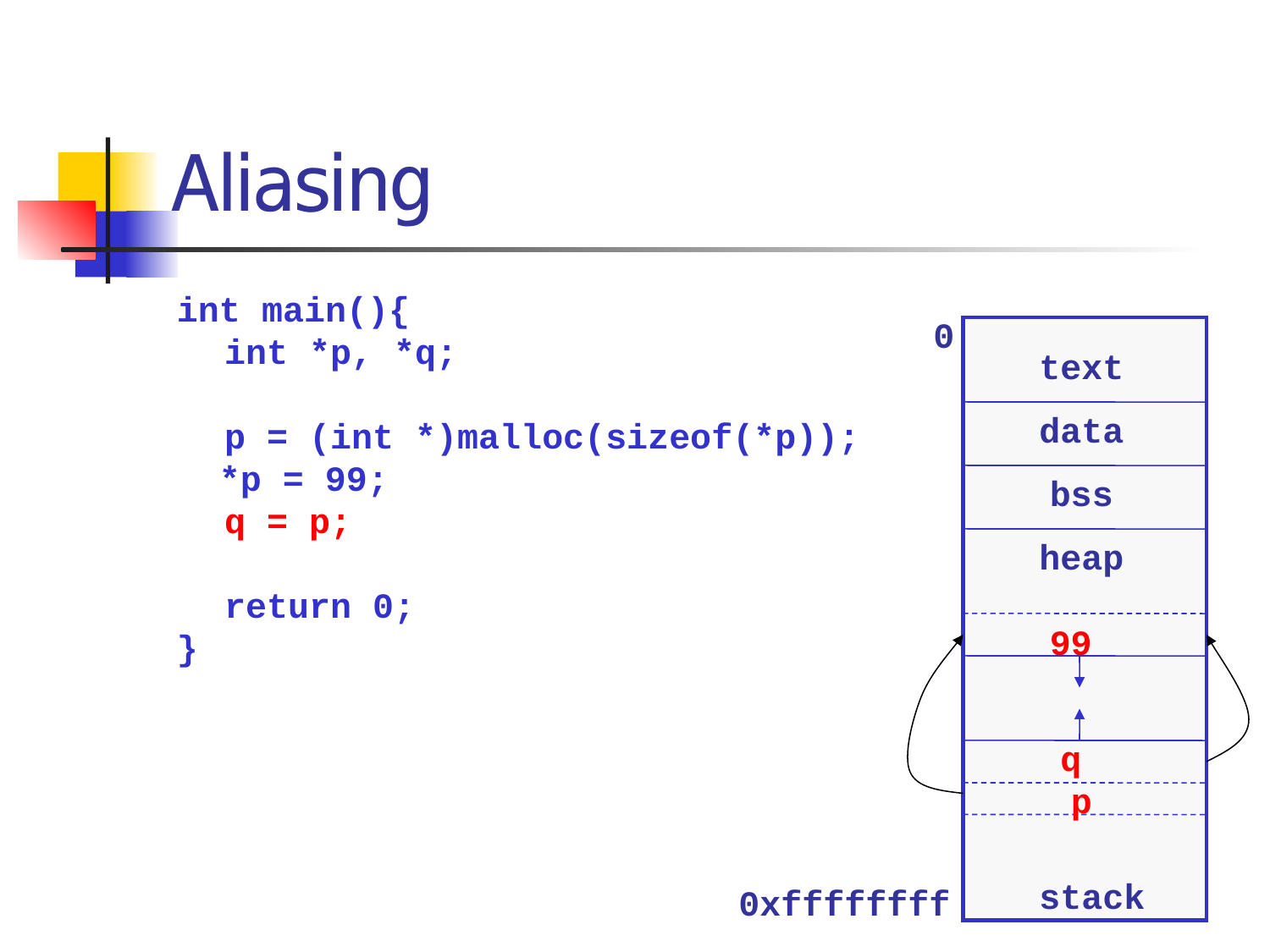

# Aliasing
int main(){
	int *p, *q;

	p = (int *)malloc(sizeof(*p));
  *p = 99;
	q = p;

	return 0;
}
0

text

data

bss

heap

99

q

p

stack
0xffffffff